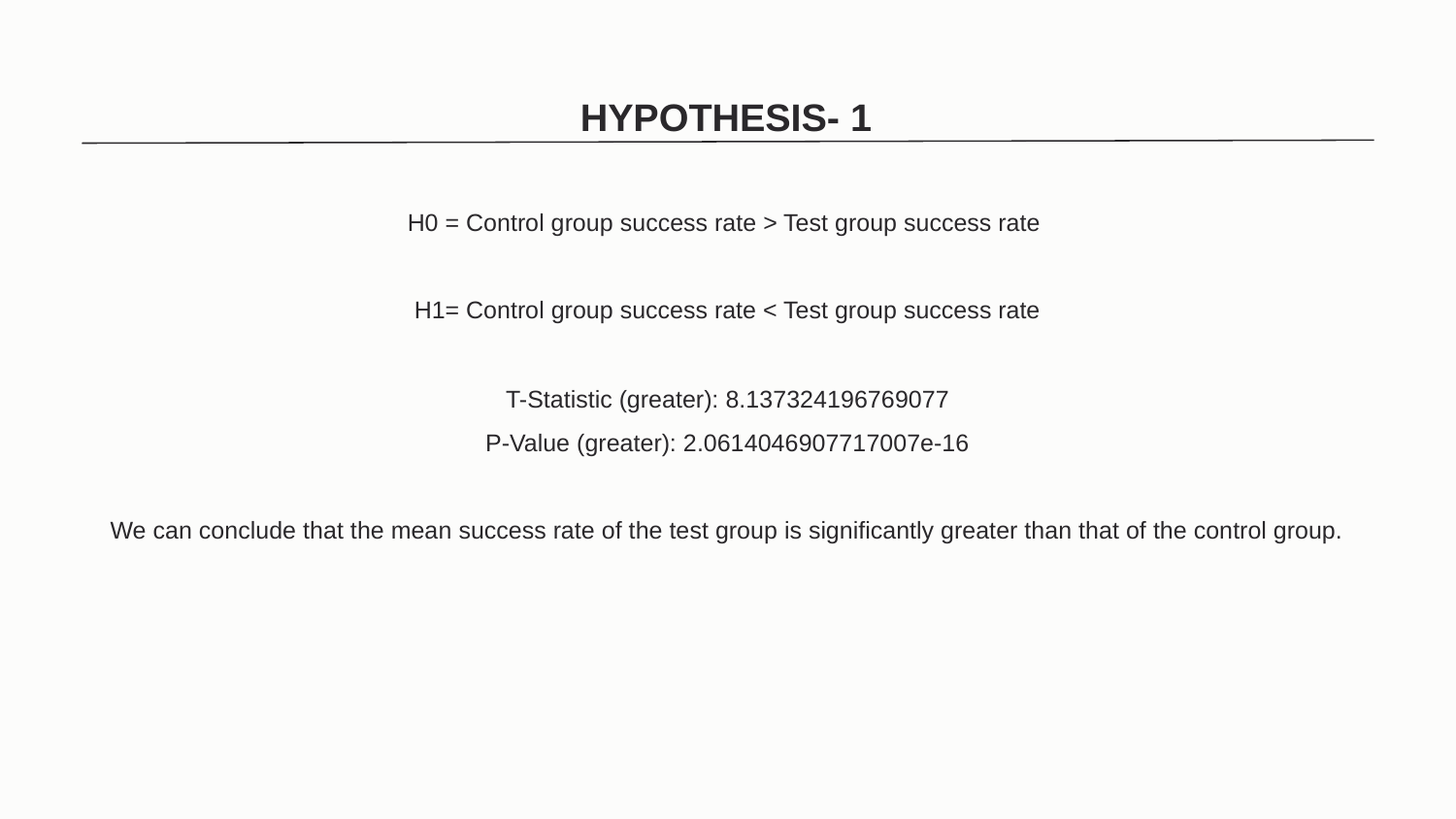

HYPOTHESIS- 1
H0 = Control group success rate > Test group success rate

H1= Control group success rate < Test group success rate
T-Statistic (greater): 8.137324196769077
P-Value (greater): 2.0614046907717007e-16

We can conclude that the mean success rate of the test group is significantly greater than that of the control group.